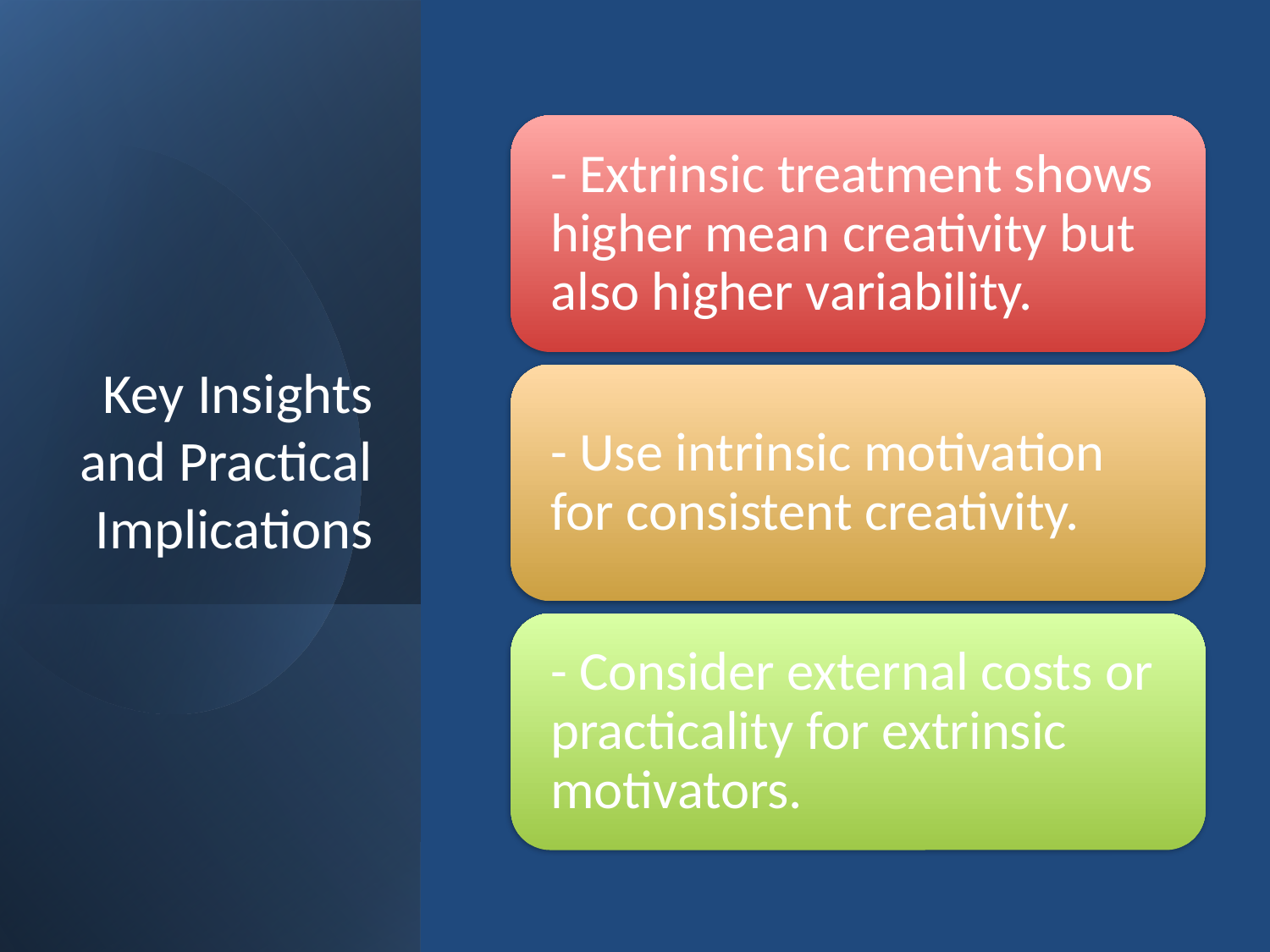

- Extrinsic treatment shows higher mean creativity but also higher variability.
- Use intrinsic motivation for consistent creativity.
- Consider external costs or practicality for extrinsic motivators.

# Key Insights and Practical Implications